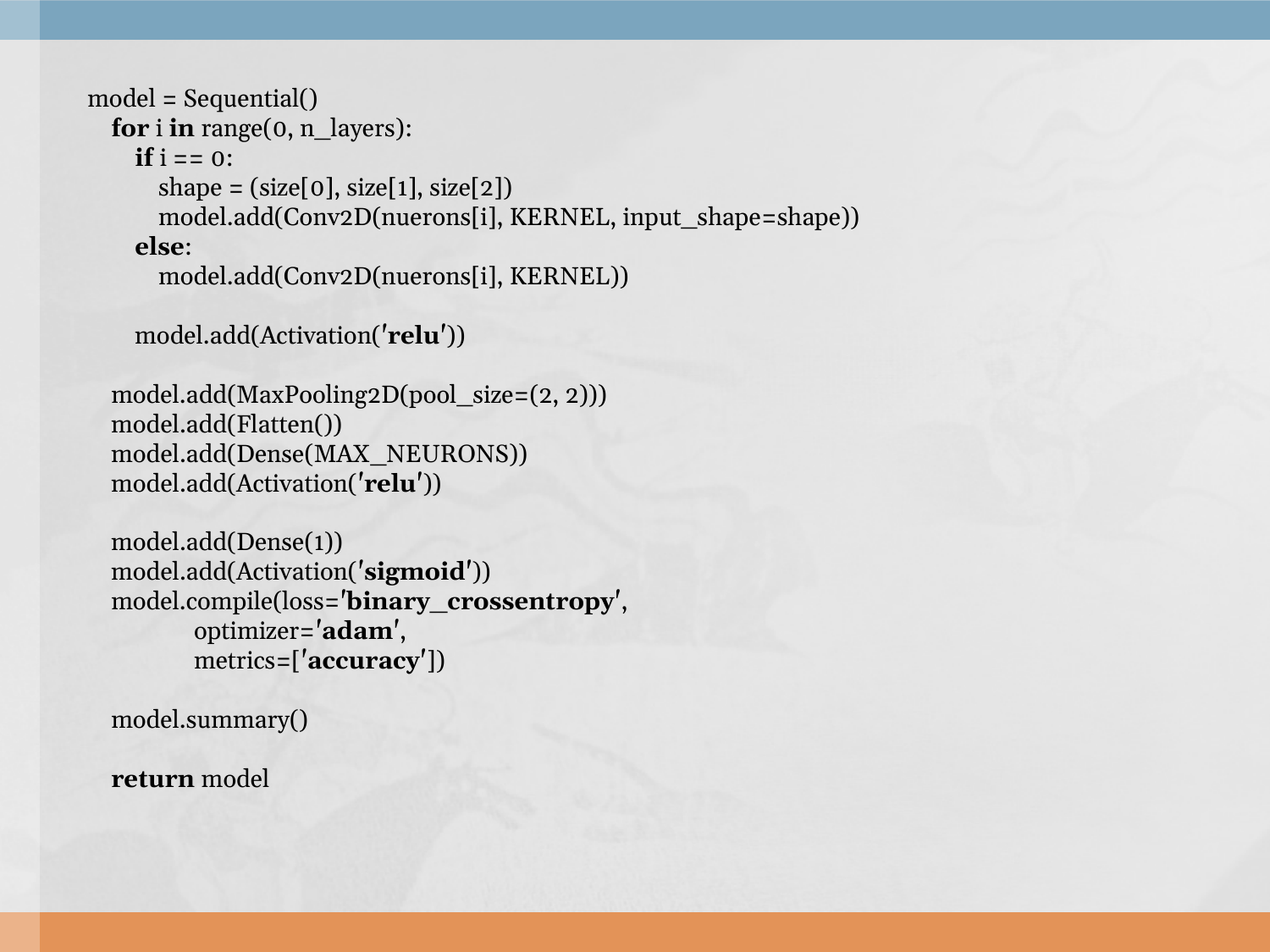

model = Sequential()
    for i in range(0, n_layers):
        if i == 0:
            shape = (size[0], size[1], size[2])
            model.add(Conv2D(nuerons[i], KERNEL, input_shape=shape))
        else:
            model.add(Conv2D(nuerons[i], KERNEL))
        model.add(Activation('relu'))
    model.add(MaxPooling2D(pool_size=(2, 2)))
    model.add(Flatten())
    model.add(Dense(MAX_NEURONS))
    model.add(Activation('relu'))
    model.add(Dense(1))
    model.add(Activation('sigmoid'))
    model.compile(loss='binary_crossentropy',
                  optimizer='adam',
                  metrics=['accuracy'])
    model.summary()
    return model